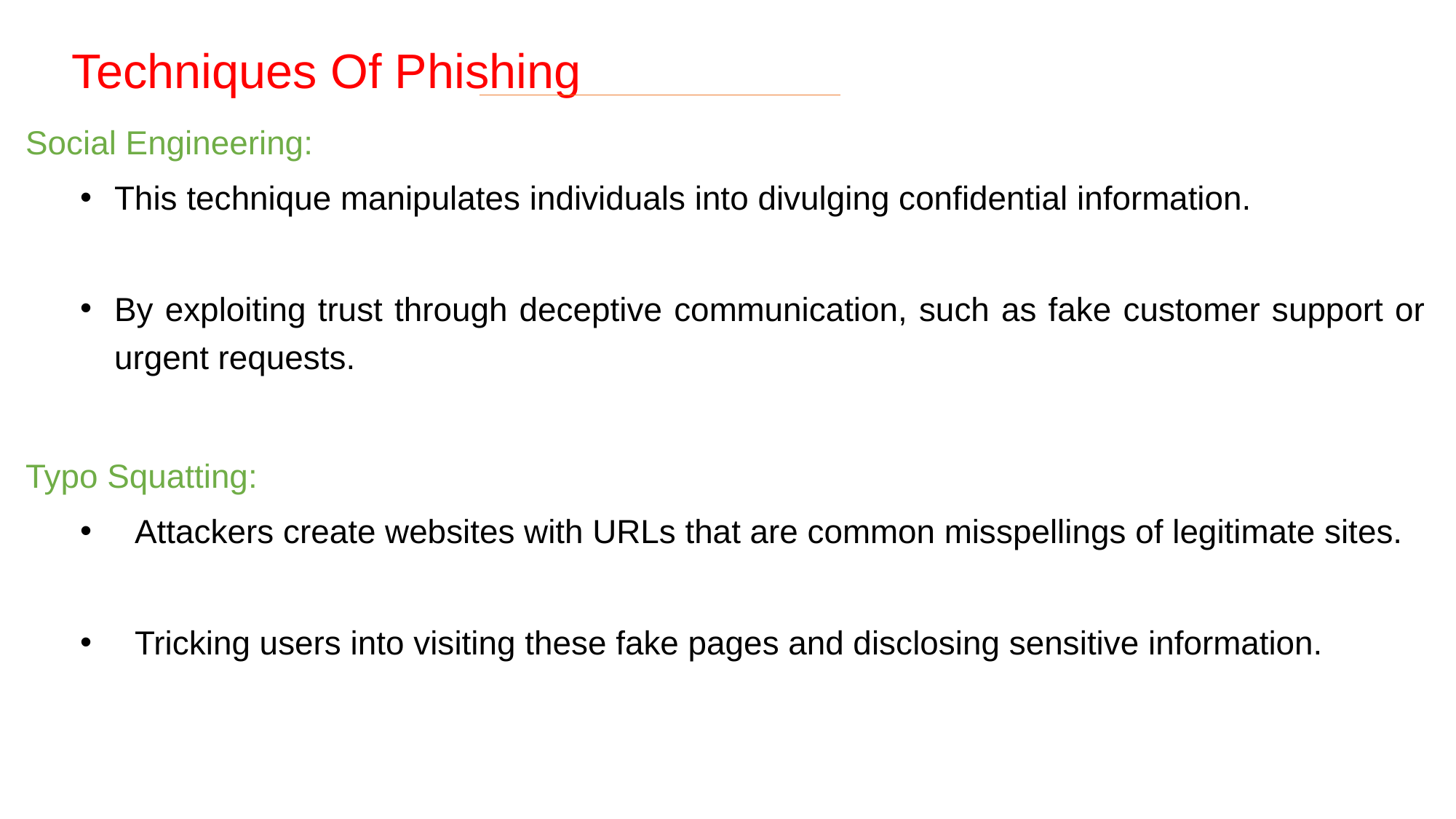

# Techniques Of Phishing
Social Engineering:
This technique manipulates individuals into divulging confidential information.

By exploiting trust through deceptive communication, such as fake customer support or urgent requests.

Typo Squatting:
Attackers create websites with URLs that are common misspellings of legitimate sites.

Tricking users into visiting these fake pages and disclosing sensitive information.